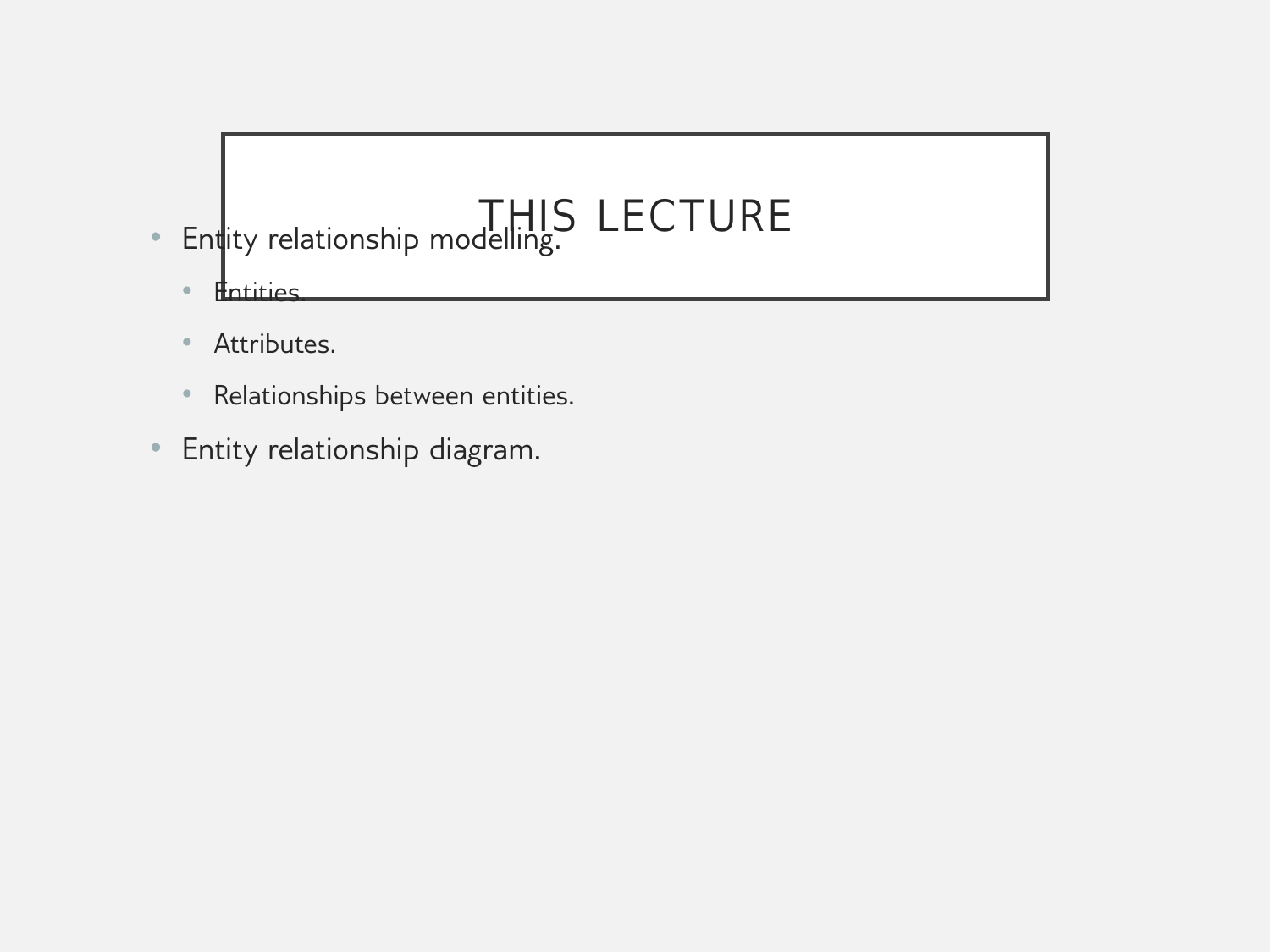

# This lecture
Entity relationship modelling.
Entities.
Attributes.
Relationships between entities.
Entity relationship diagram.